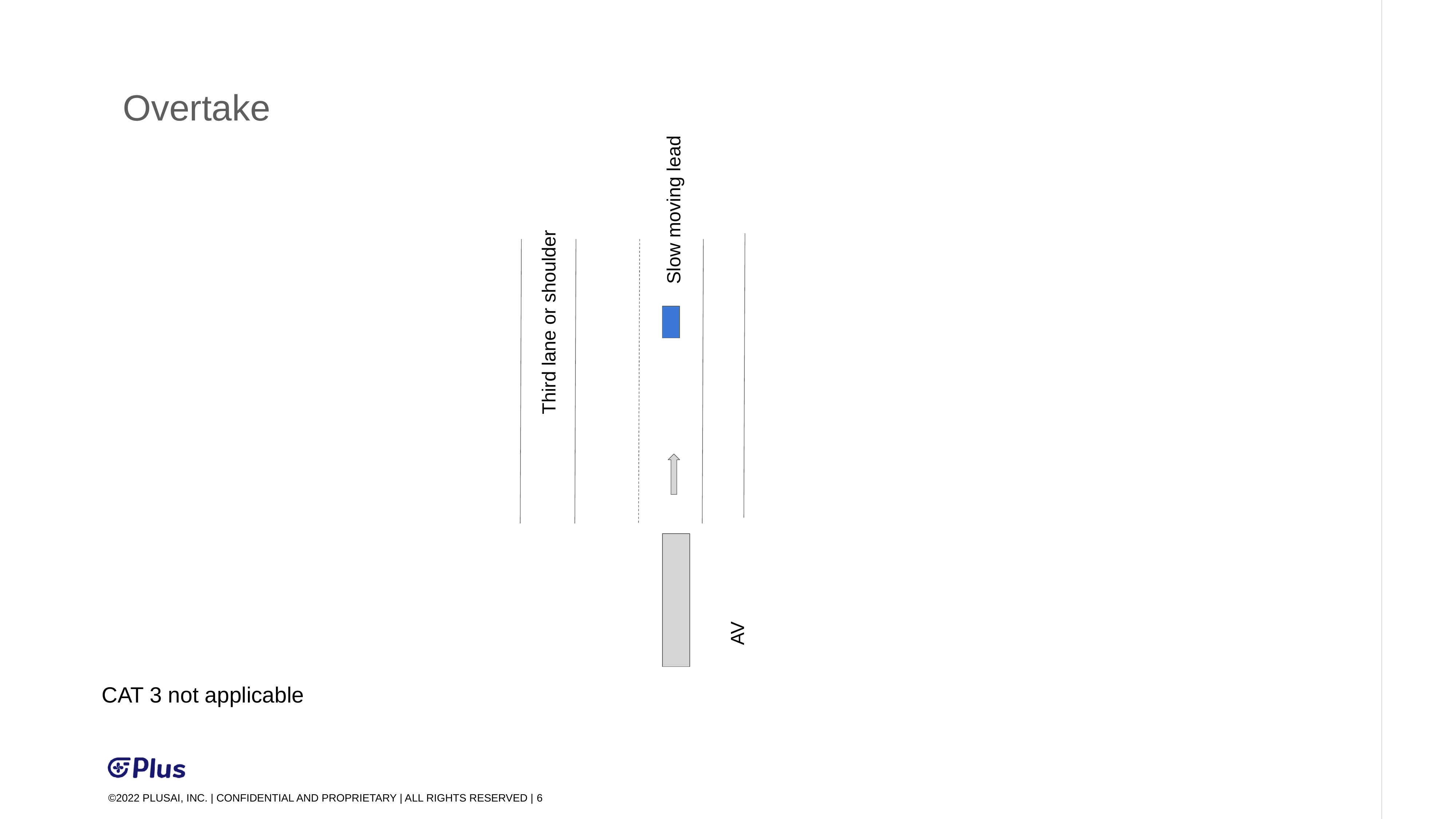

Overtake
Slow moving lead
Third lane or shoulder

AV
CAT 3 not applicable